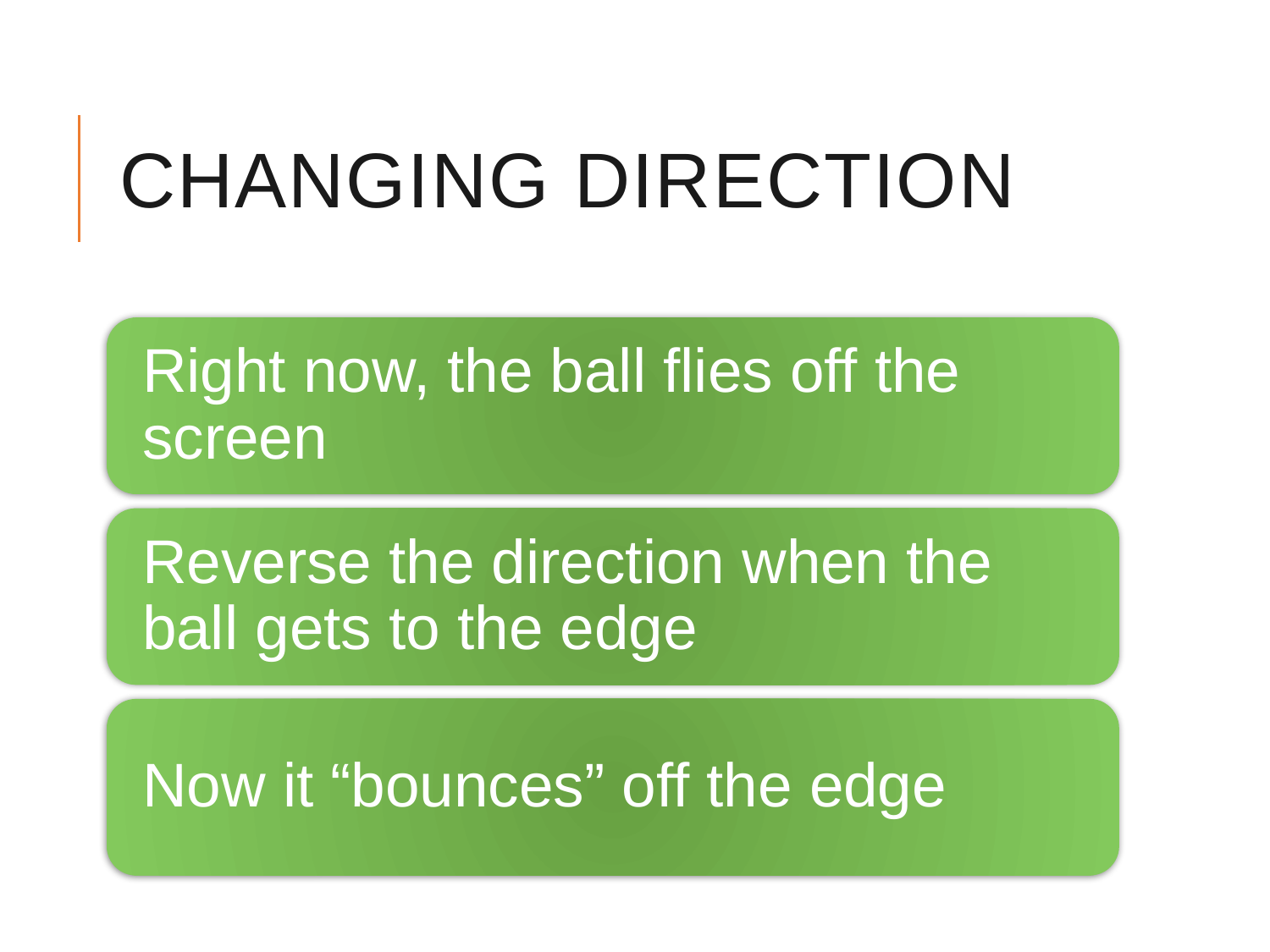

# Changing Direction
Right now, the ball flies off the screen
Reverse the direction when the ball gets to the edge
Now it “bounces” off the edge